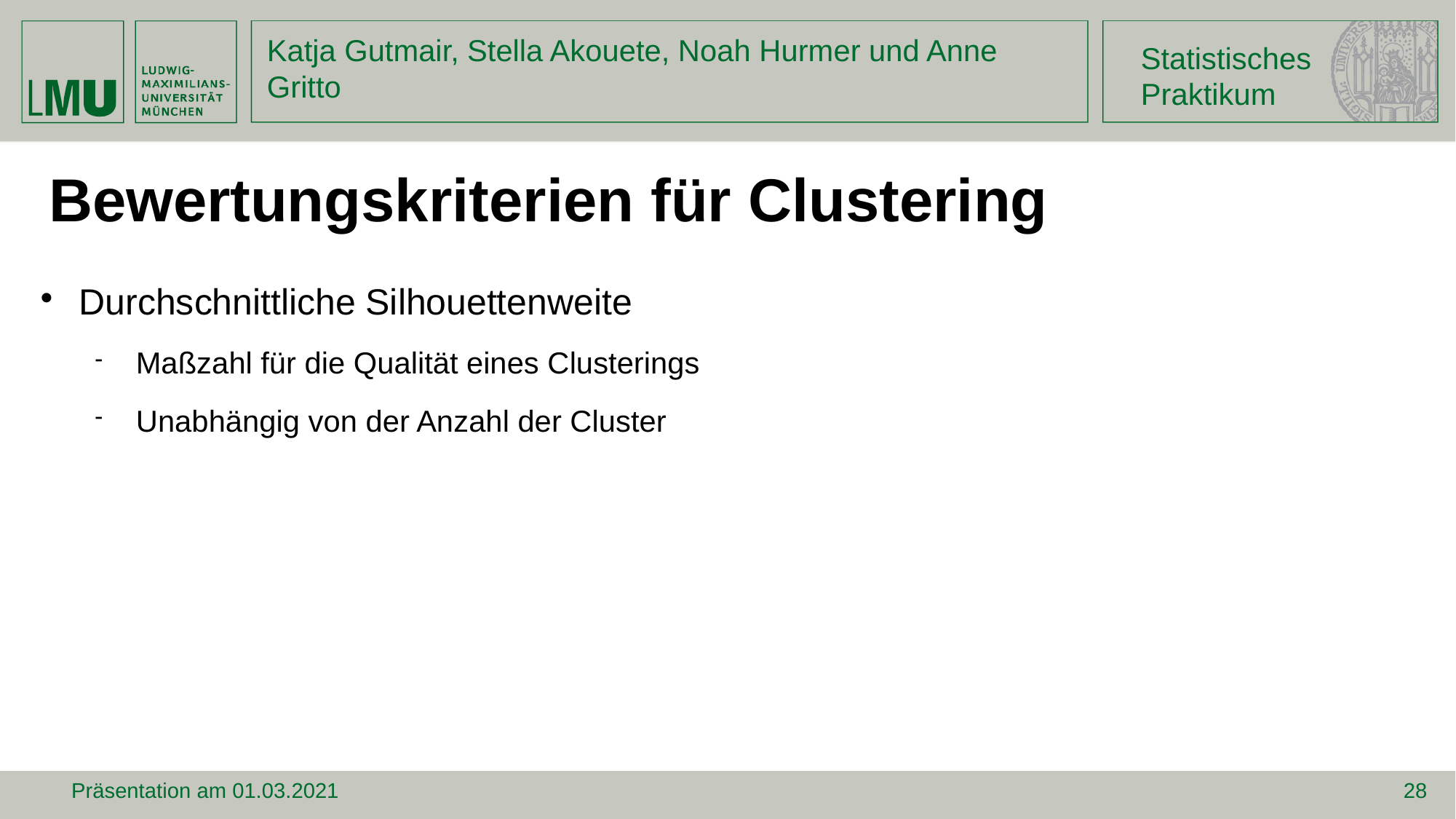

Statistisches
Praktikum
Katja Gutmair, Stella Akouete, Noah Hurmer und Anne Gritto

Bewertungskriterien für Clustering
Durchschnittliche Silhouettenweite
Maßzahl für die Qualität eines Clusterings
Unabhängig von der Anzahl der Cluster

Präsentation am 01.03.2021
28